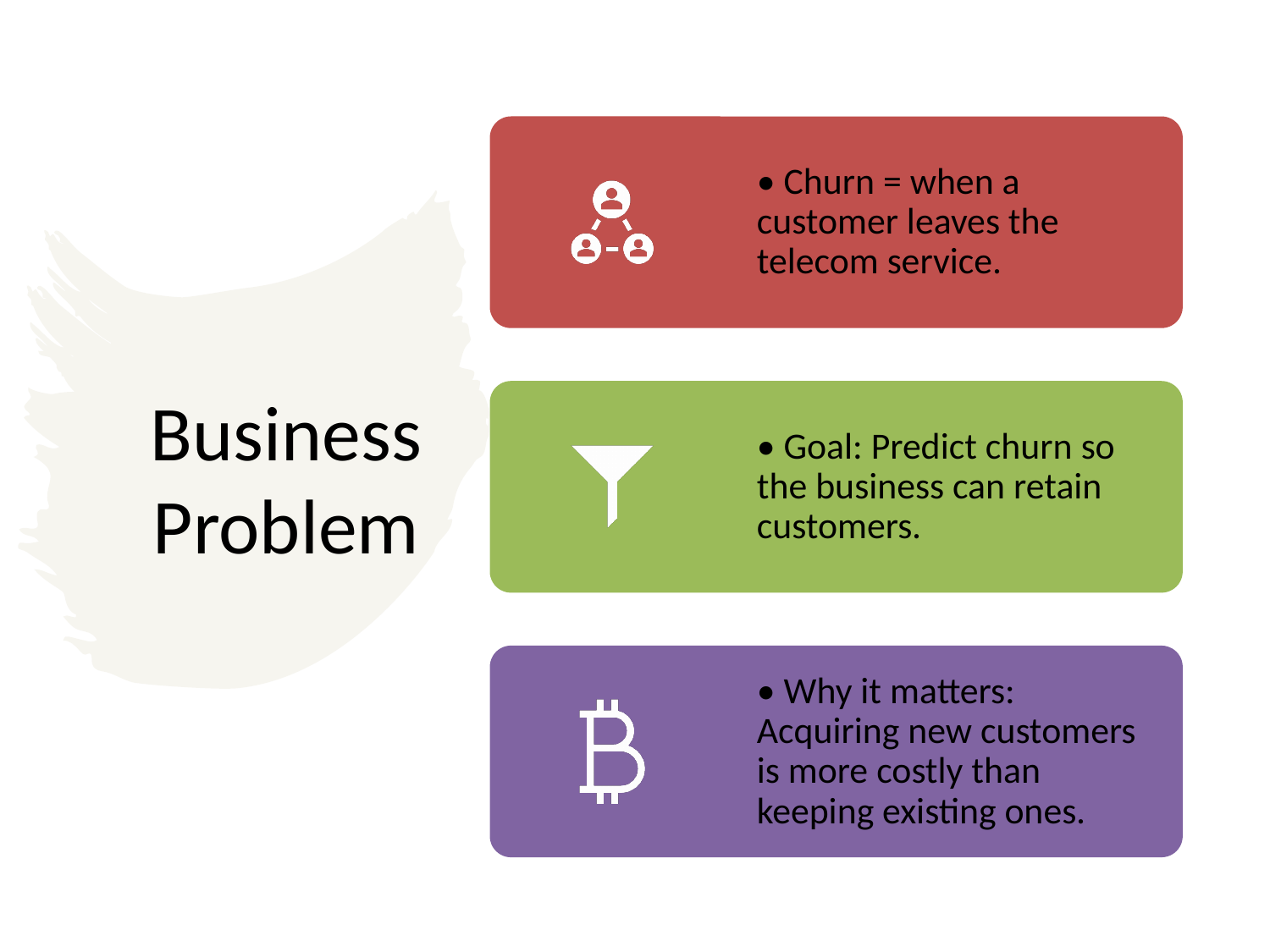

# Business Problem
• Churn = when a customer leaves the telecom service.
• Goal: Predict churn so the business can retain customers.
• Why it matters: Acquiring new customers is more costly than keeping existing ones.